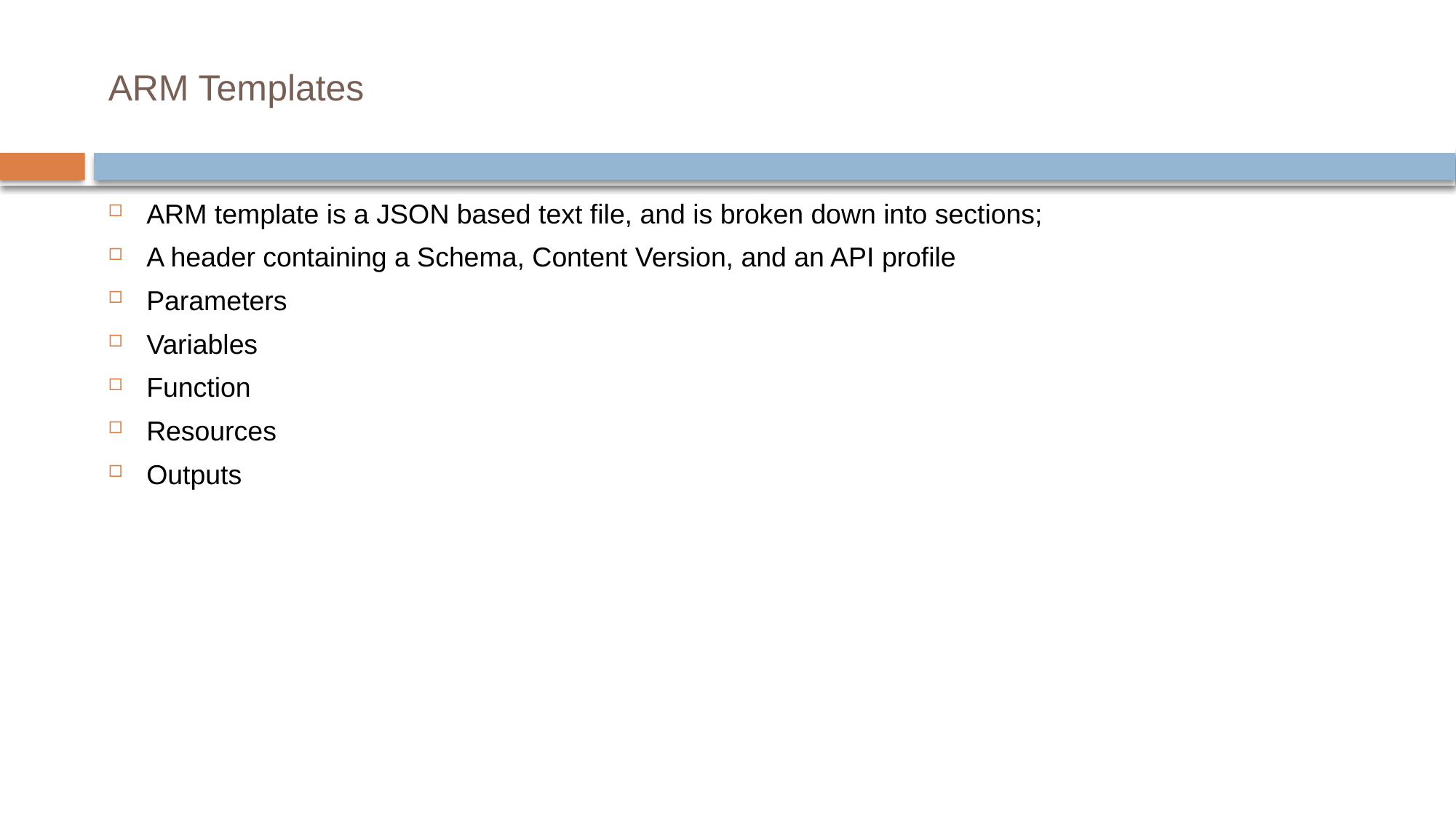

# ARM Templates
ARM template is a JSON based text file, and is broken down into sections;
A header containing a Schema, Content Version, and an API profile
Parameters
Variables
Function
Resources
Outputs